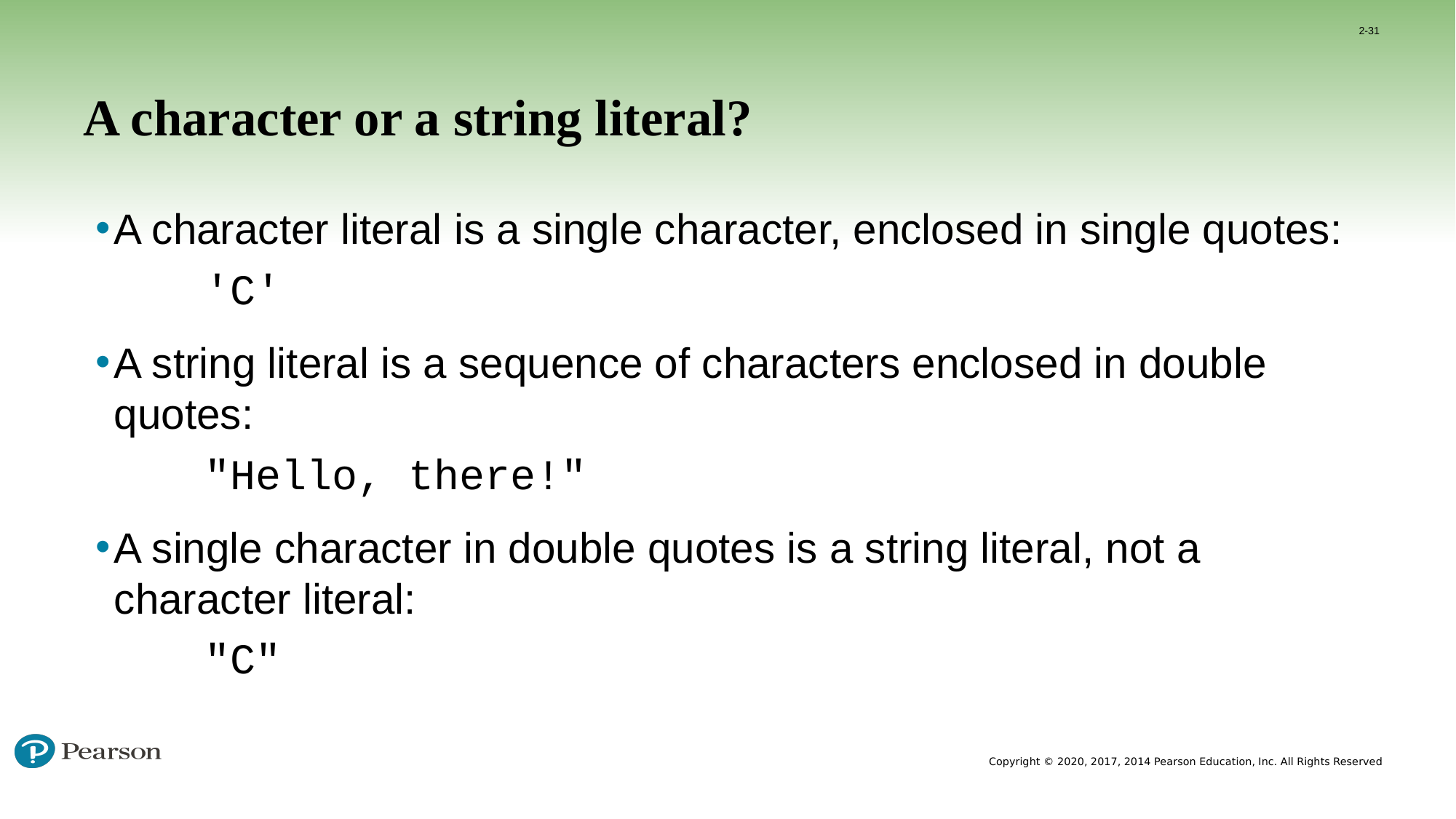

2-31
# A character or a string literal?
A character literal is a single character, enclosed in single quotes:
'C'
A string literal is a sequence of characters enclosed in double quotes:
"Hello, there!"
A single character in double quotes is a string literal, not a character literal:
"C"